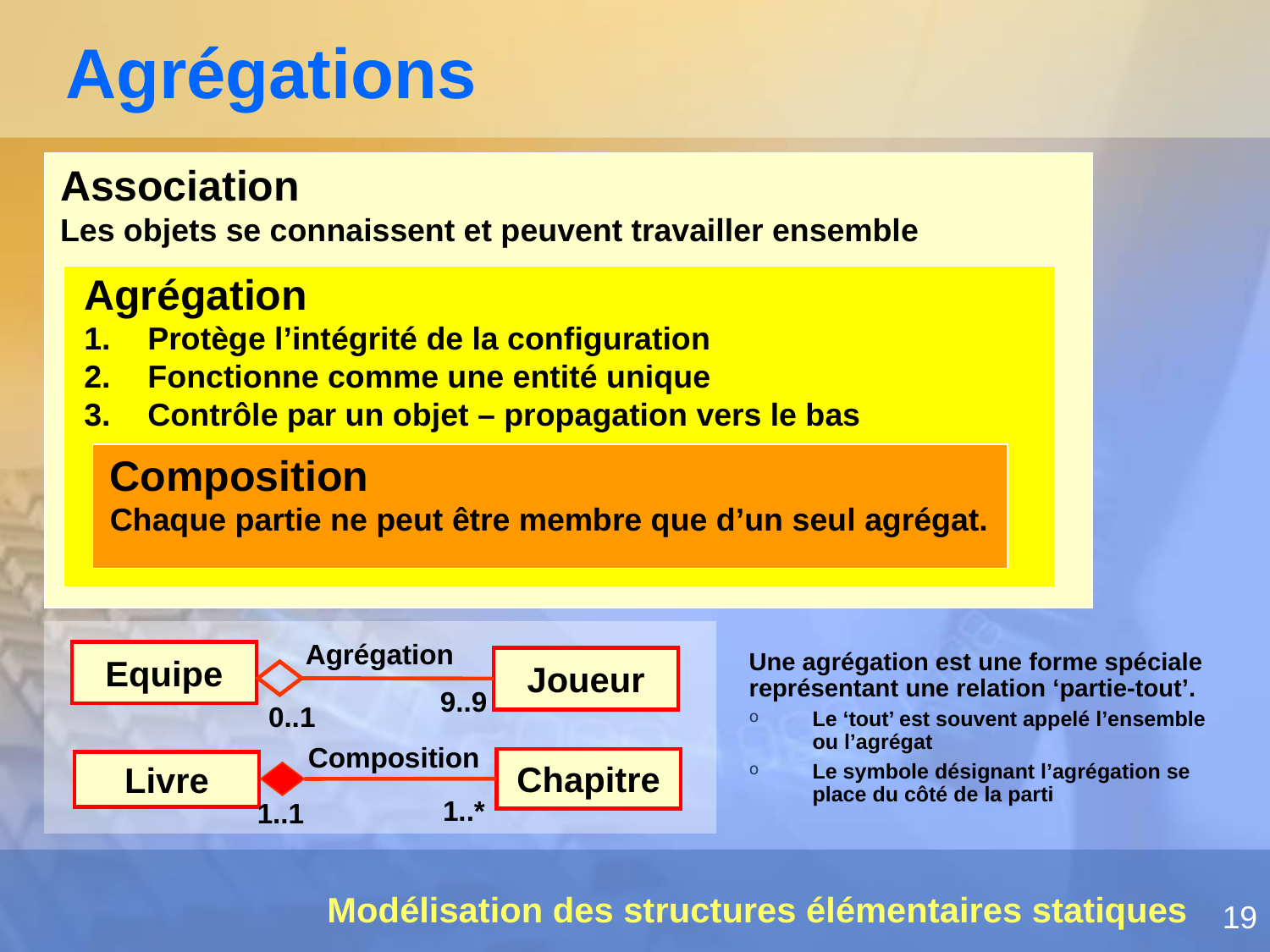

# Agrégations
Association
Les objets se connaissent et peuvent travailler ensemble

Agrégation
Protège l’intégrité de la configuration
Fonctionne comme une entité unique
Contrôle par un objet – propagation vers le bas

Composition
Chaque partie ne peut être membre que d’un seul agrégat.

Agrégation
Equipe
	Une agrégation est une forme spéciale représentant une relation ‘partie-tout’.
Le ‘tout’ est souvent appelé l’ensemble ou l’agrégat
Le symbole désignant l’agrégation se place du côté de la parti
Joueur

9..9
0..1
Composition
Chapitre
Livre

1..*
1..1
Modélisation des structures élémentaires statiques